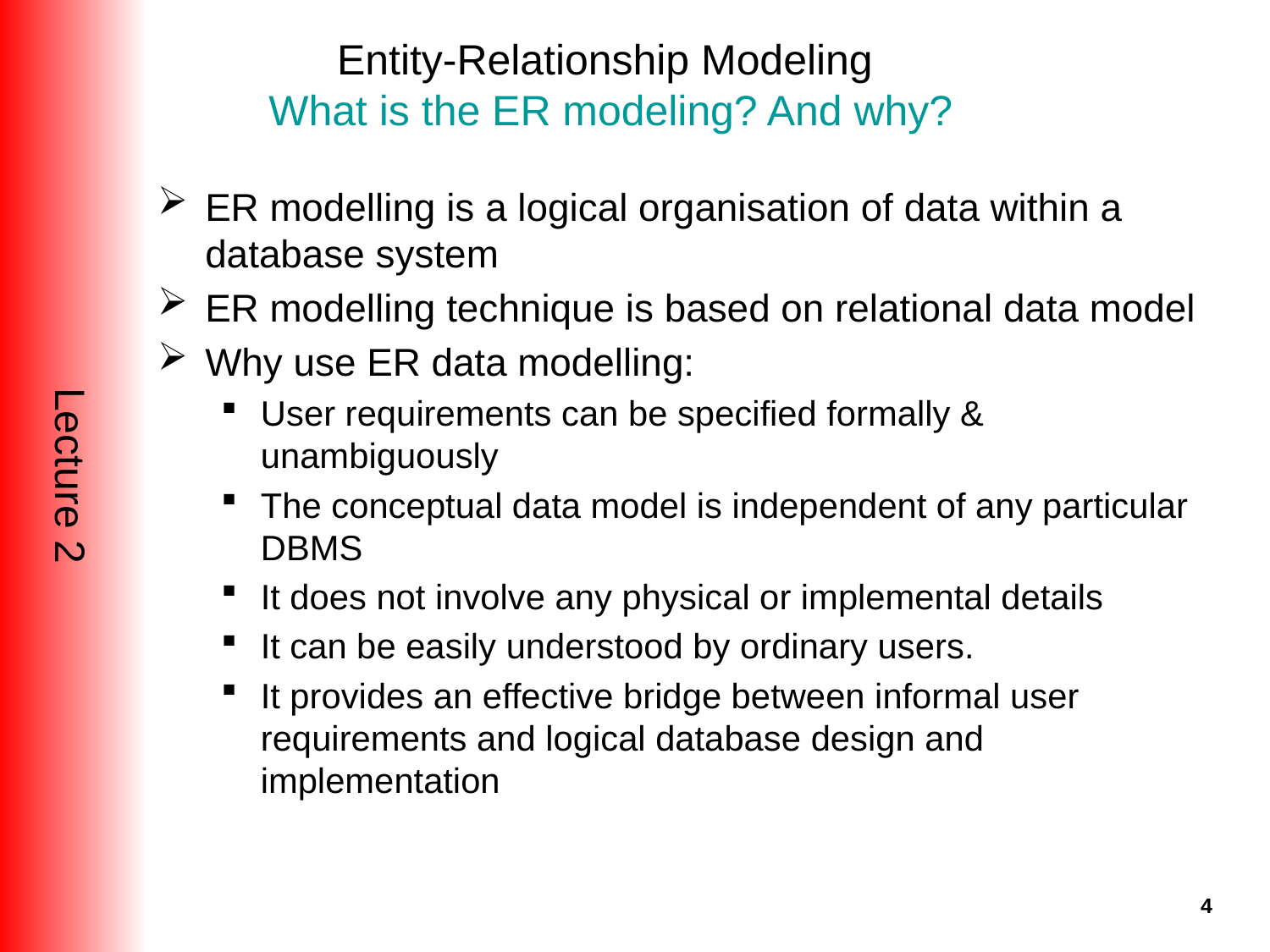

# Entity-Relationship Modeling What is the ER modeling? And why?
ER modelling is a logical organisation of data within a database system
ER modelling technique is based on relational data model
Why use ER data modelling:
User requirements can be specified formally & unambiguously
The conceptual data model is independent of any particular DBMS
It does not involve any physical or implemental details
It can be easily understood by ordinary users.
It provides an effective bridge between informal user requirements and logical database design and implementation